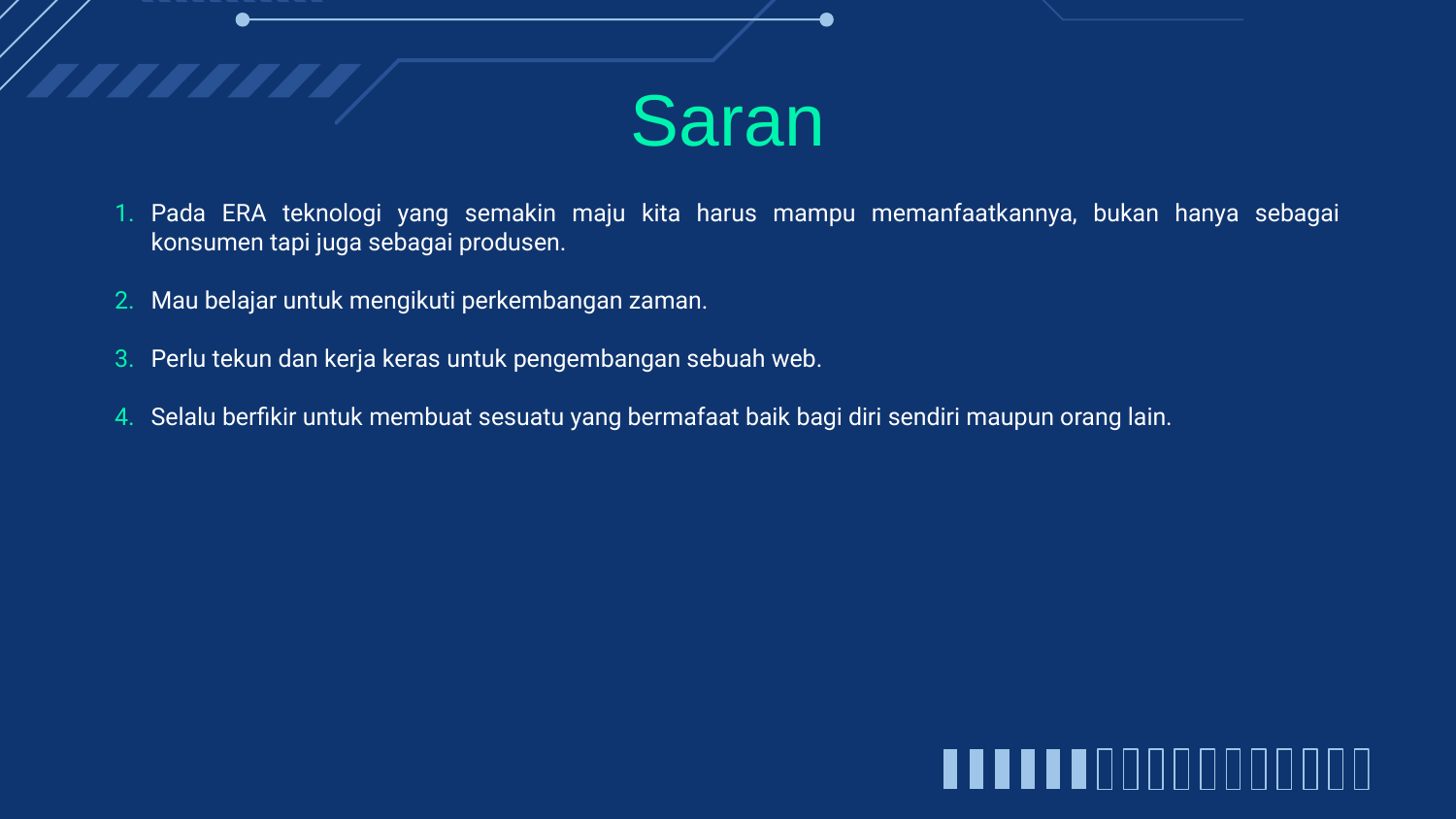

# Saran
Pada ERA teknologi yang semakin maju kita harus mampu memanfaatkannya, bukan hanya sebagai konsumen tapi juga sebagai produsen.

Mau belajar untuk mengikuti perkembangan zaman.

Perlu tekun dan kerja keras untuk pengembangan sebuah web.

Selalu berfikir untuk membuat sesuatu yang bermafaat baik bagi diri sendiri maupun orang lain.